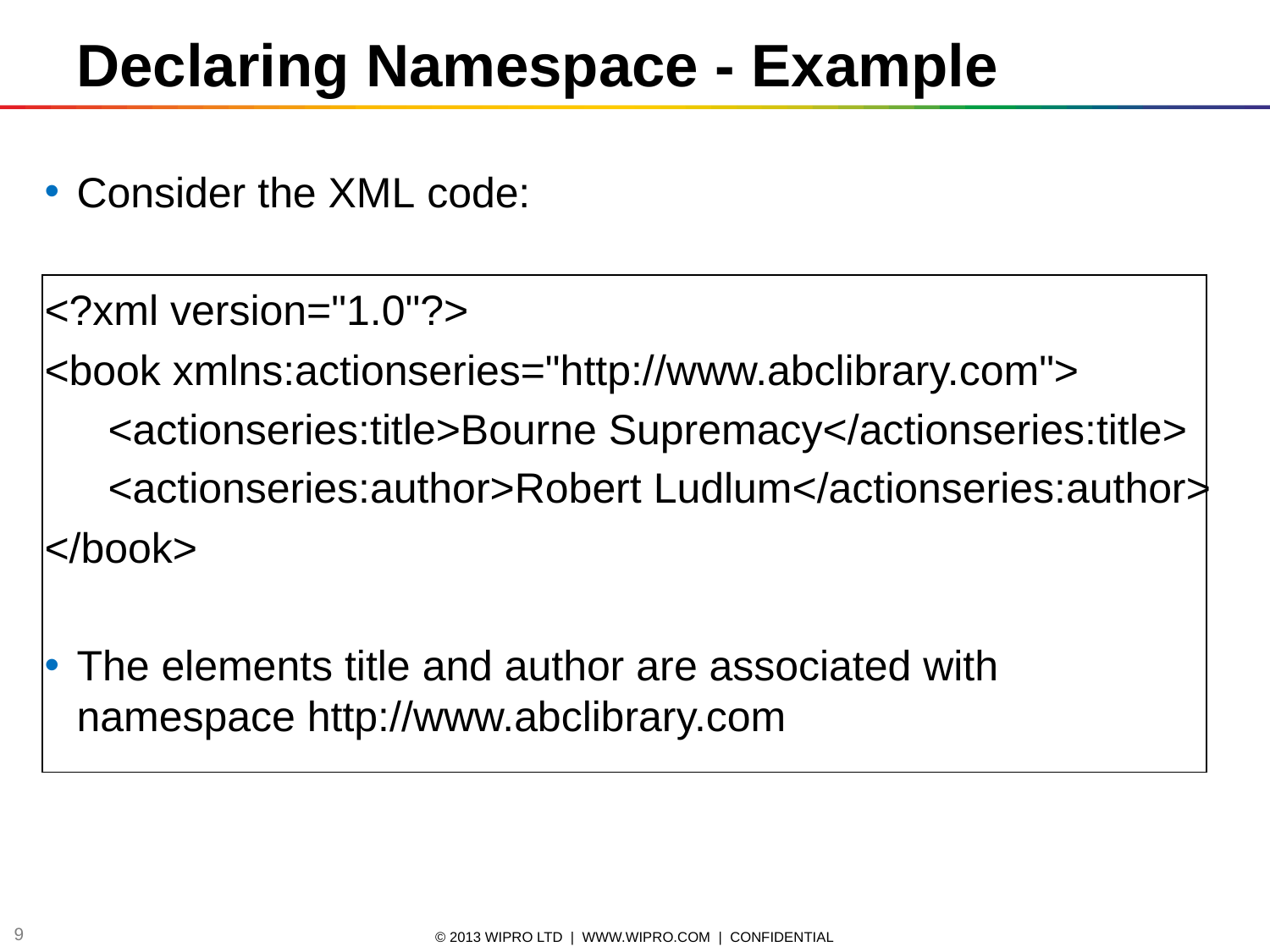

Declaring Namespace - Example
Consider the XML code:

<?xml version="1.0"?>
<book xmlns:actionseries="http://www.abclibrary.com">
<actionseries:title>Bourne Supremacy</actionseries:title>
<actionseries:author>Robert Ludlum</actionseries:author>
</book>

The elements title and author are associated with namespace http://www.abclibrary.com